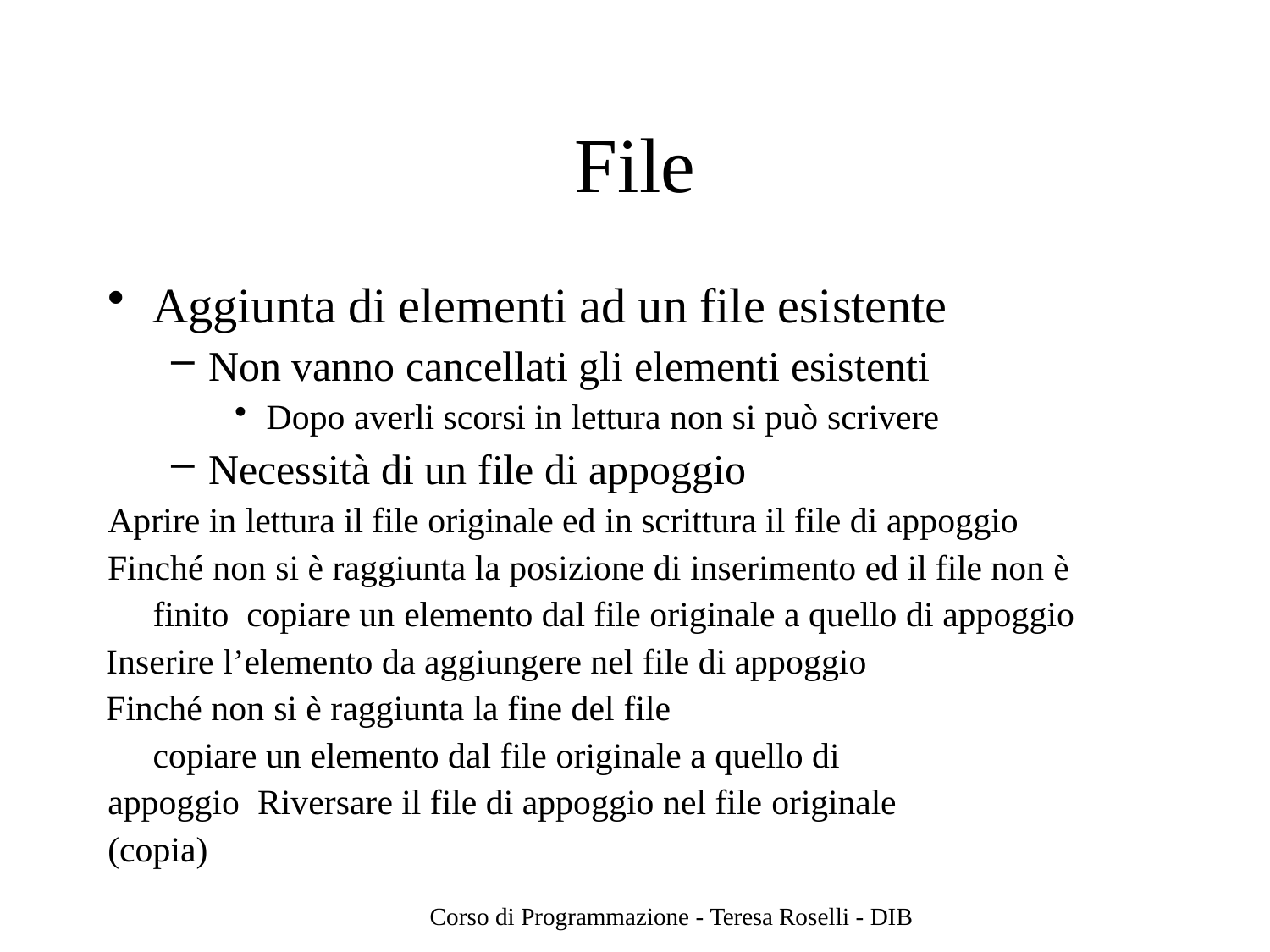

# File
Aggiunta di elementi ad un file esistente
Non vanno cancellati gli elementi esistenti
Dopo averli scorsi in lettura non si può scrivere
Necessità di un file di appoggio
Aprire in lettura il file originale ed in scrittura il file di appoggio
Finché non si è raggiunta la posizione di inserimento ed il file non è finito  copiare un elemento dal file originale a quello di appoggio
Inserire l’elemento da aggiungere nel file di appoggio
Finché non si è raggiunta la fine del file
copiare un elemento dal file originale a quello di appoggio  Riversare il file di appoggio nel file originale (copia)
Corso di Programmazione - Teresa Roselli - DIB